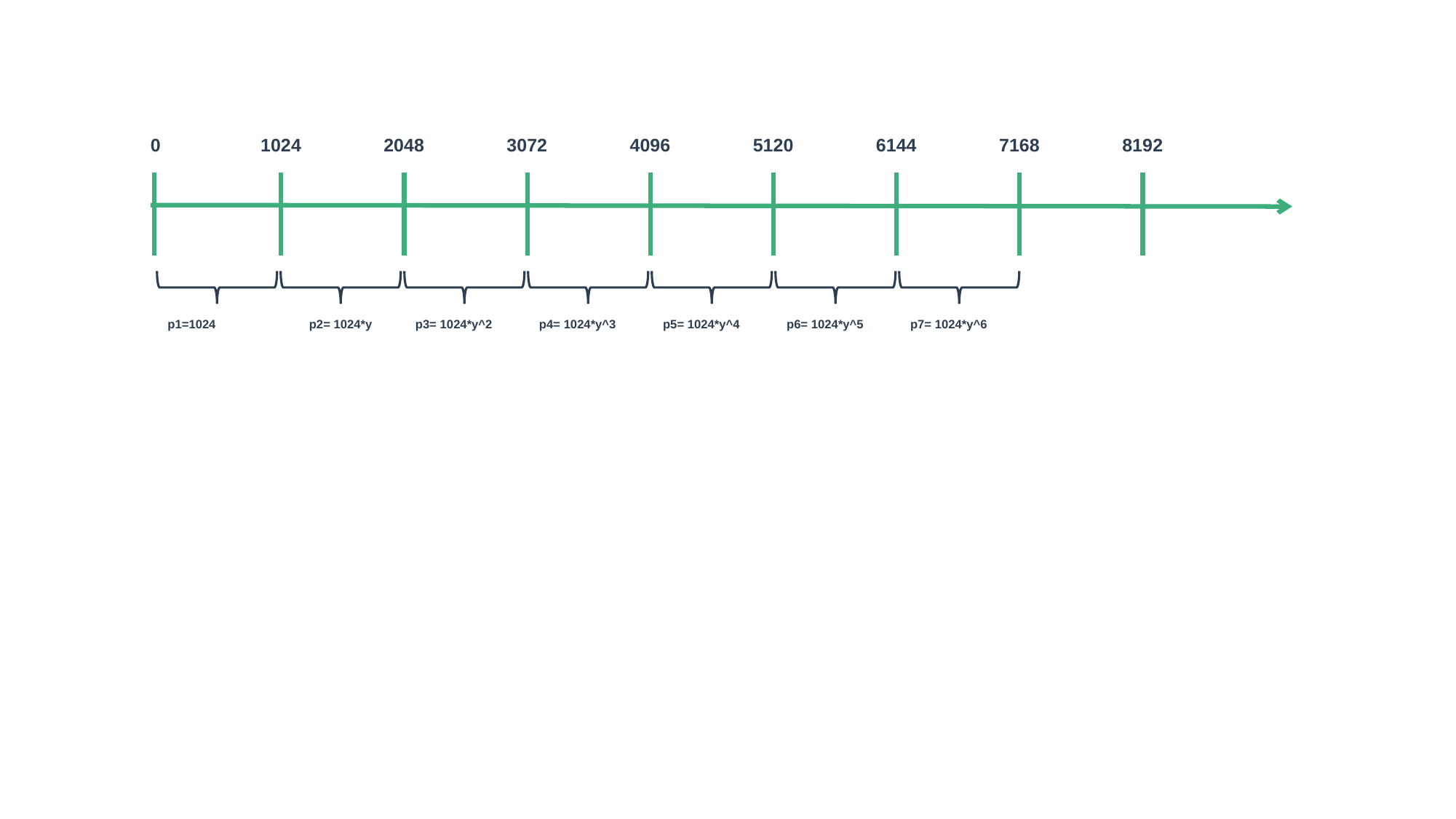

0
1024
2048
3072
4096
5120
6144
7168
8192

p1=1024
p2= 1024*y
p3= 1024*y^2
p4= 1024*y^3
p5= 1024*y^4
p6= 1024*y^5
p7= 1024*y^6